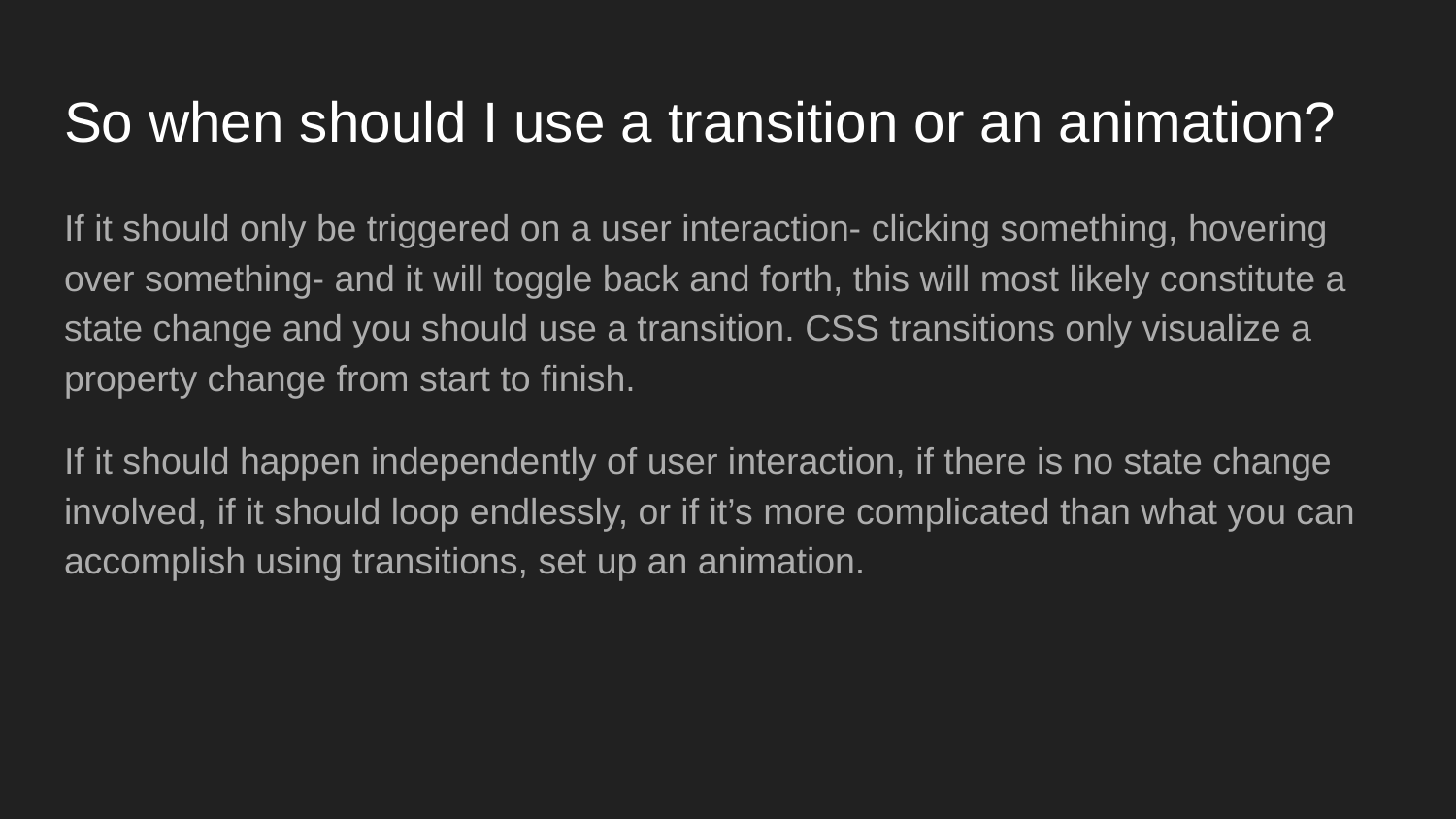

# So when should I use a transition or an animation?
If it should only be triggered on a user interaction- clicking something, hovering over something- and it will toggle back and forth, this will most likely constitute a state change and you should use a transition. CSS transitions only visualize a property change from start to finish.
If it should happen independently of user interaction, if there is no state change involved, if it should loop endlessly, or if it’s more complicated than what you can accomplish using transitions, set up an animation.